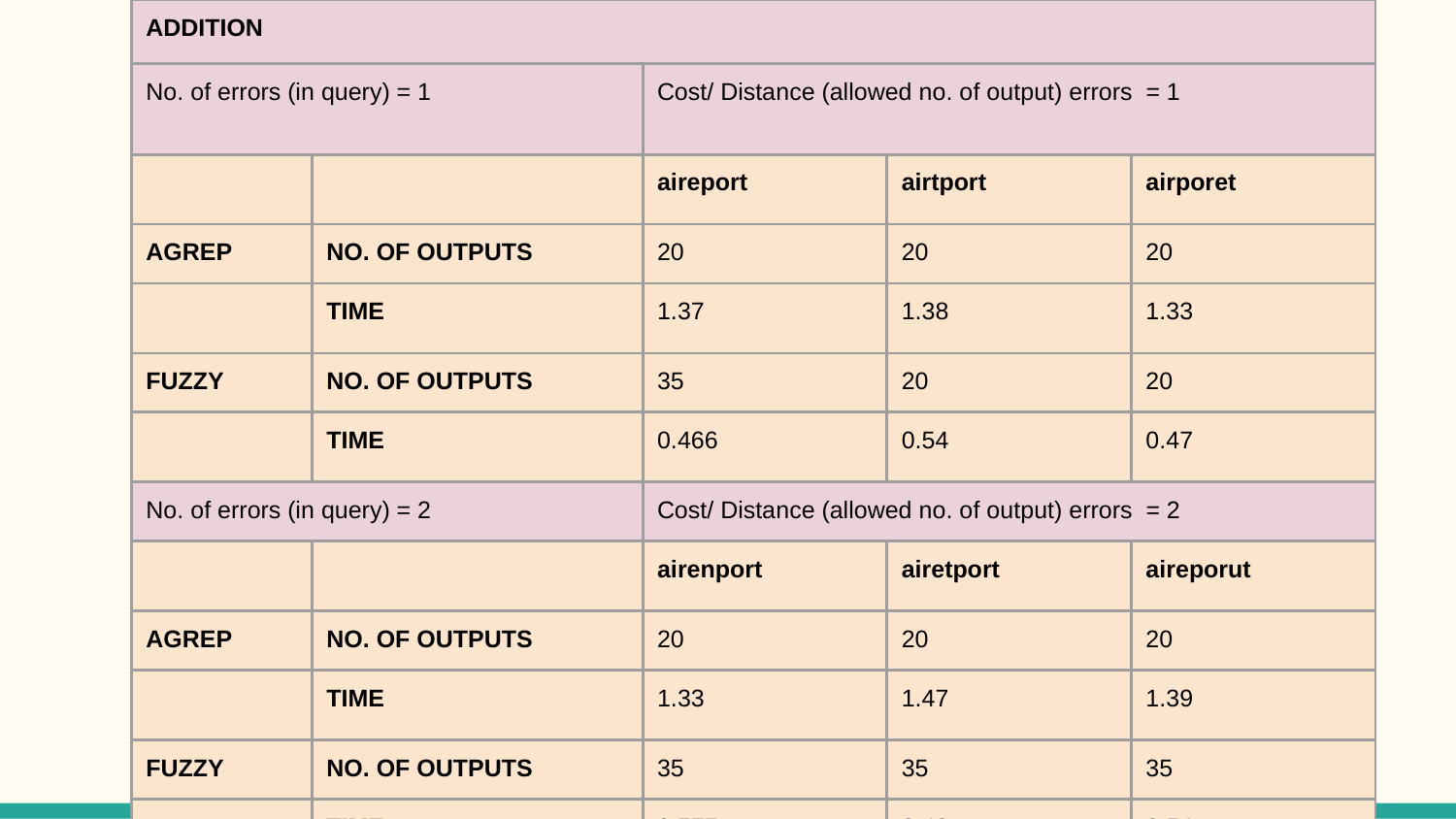

| ADDITION |  |  |  |  |
| --- | --- | --- | --- | --- |
| No. of errors (in query) = 1 |  | Cost/ Distance (allowed no. of output) errors = 1 |  |  |
|  |  | aireport | airtport | airporet |
| AGREP | NO. OF OUTPUTS | 20 | 20 | 20 |
|  | TIME | 1.37 | 1.38 | 1.33 |
| FUZZY | NO. OF OUTPUTS | 35 | 20 | 20 |
|  | TIME | 0.466 | 0.54 | 0.47 |
| No. of errors (in query) = 2 |  | Cost/ Distance (allowed no. of output) errors = 2 |  |  |
|  |  | airenport | airetport | aireporut |
| AGREP | NO. OF OUTPUTS | 20 | 20 | 20 |
|  | TIME | 1.33 | 1.47 | 1.39 |
| FUZZY | NO. OF OUTPUTS | 35 | 35 | 35 |
|  | TIME | 0.577 | 0.48 | 0.54 |